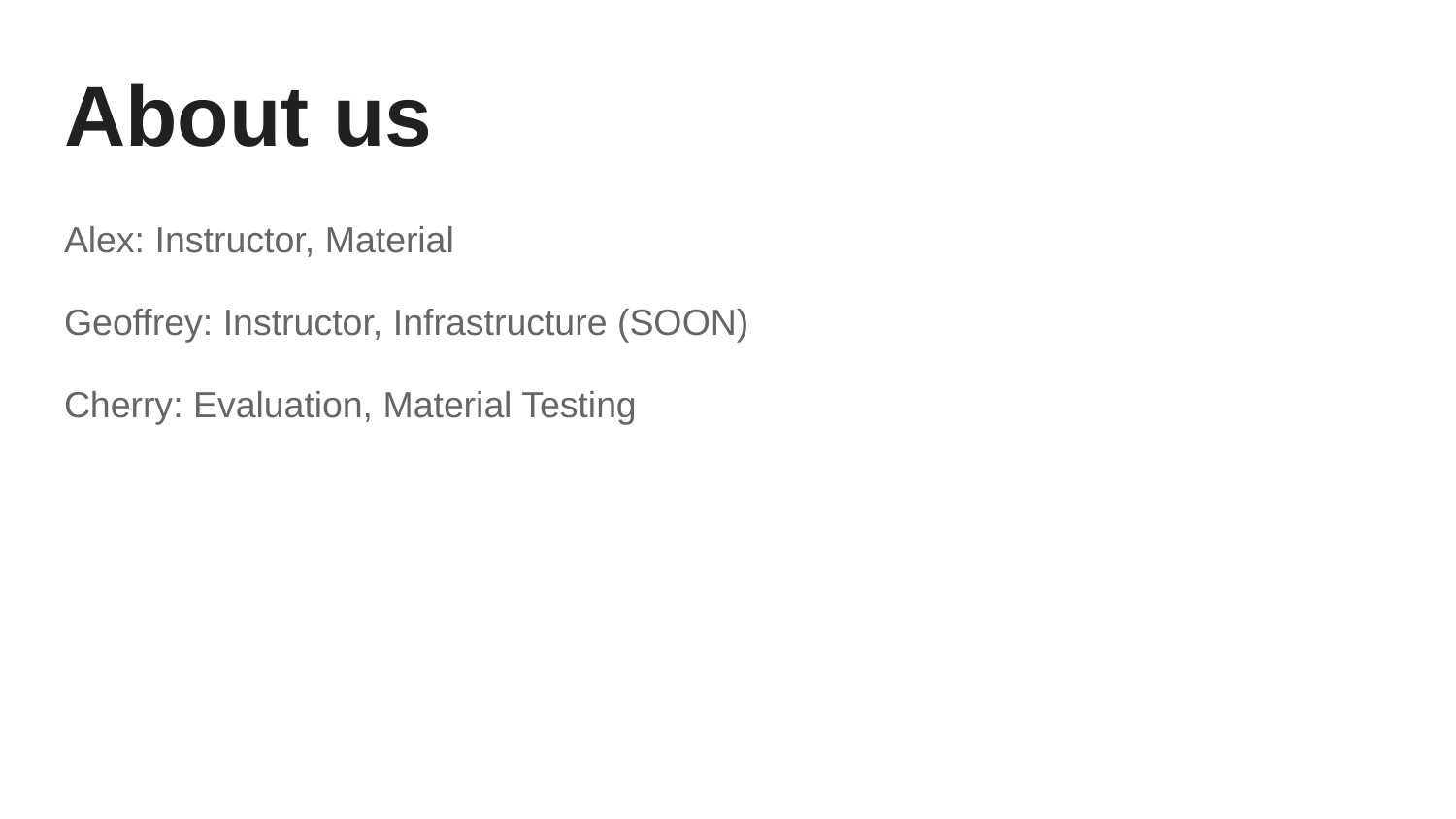

# About us
Alex: Instructor, Material
Geoffrey: Instructor, Infrastructure (SOON)
Cherry: Evaluation, Material Testing